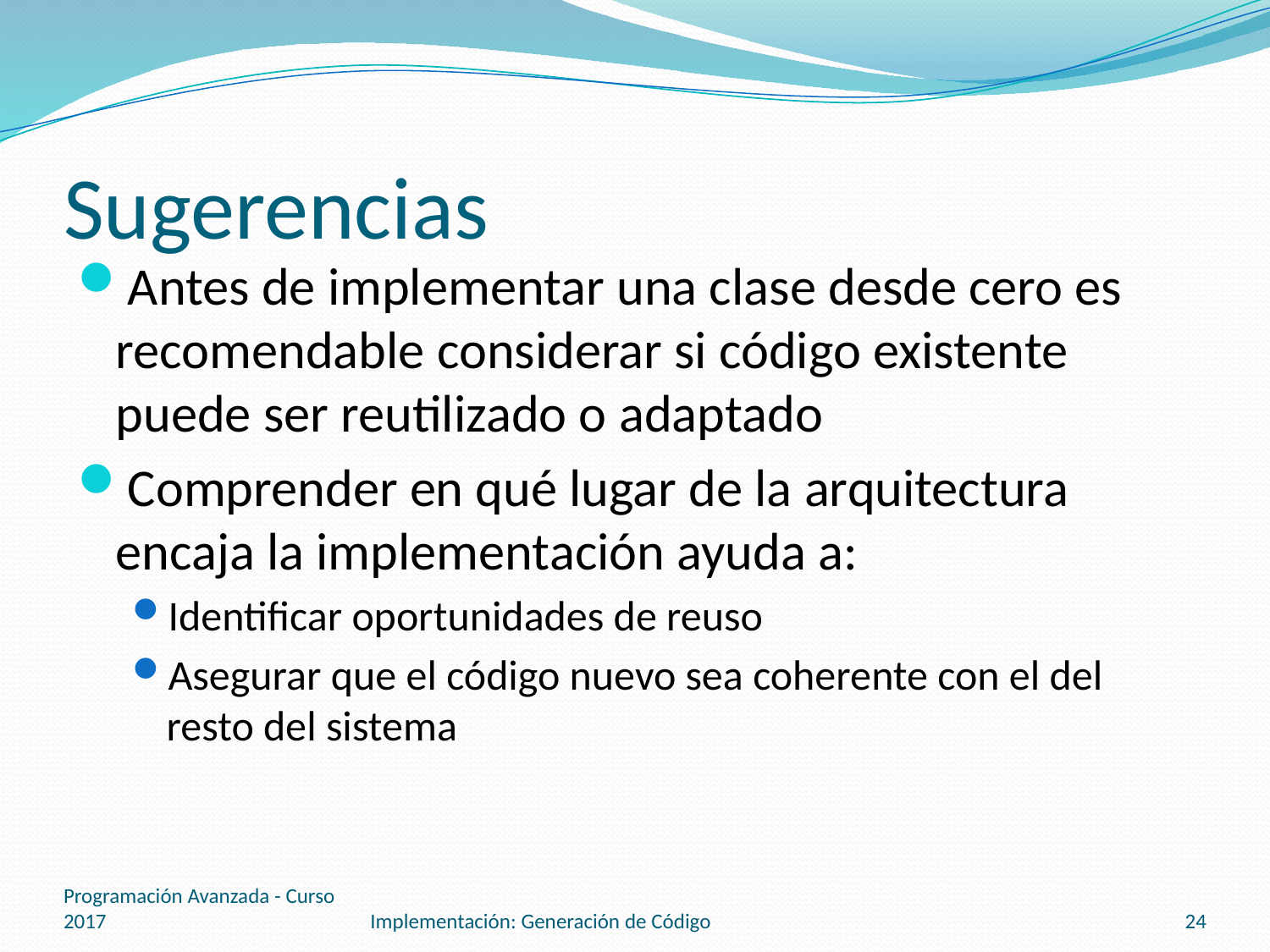

# Sugerencias
Antes de implementar una clase desde cero es recomendable considerar si código existente puede ser reutilizado o adaptado
Comprender en qué lugar de la arquitectura encaja la implementación ayuda a:
Identificar oportunidades de reuso
Asegurar que el código nuevo sea coherente con el del resto del sistema
Programación Avanzada - Curso 2017
Implementación: Generación de Código
24